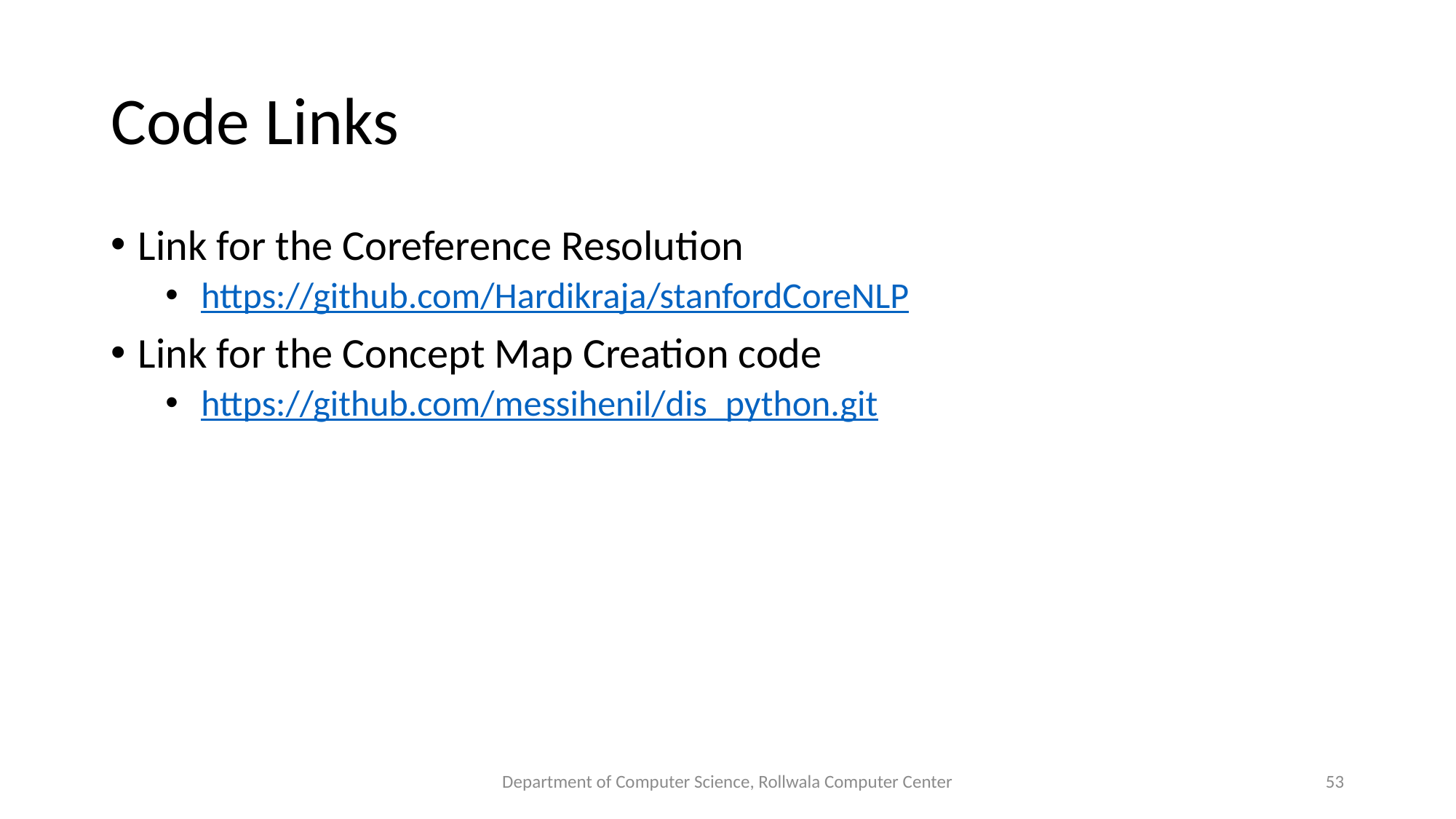

# Code Links
Link for the Coreference Resolution
 https://github.com/Hardikraja/stanfordCoreNLP
Link for the Concept Map Creation code
 https://github.com/messihenil/dis_python.git

Department of Computer Science, Rollwala Computer Center
53